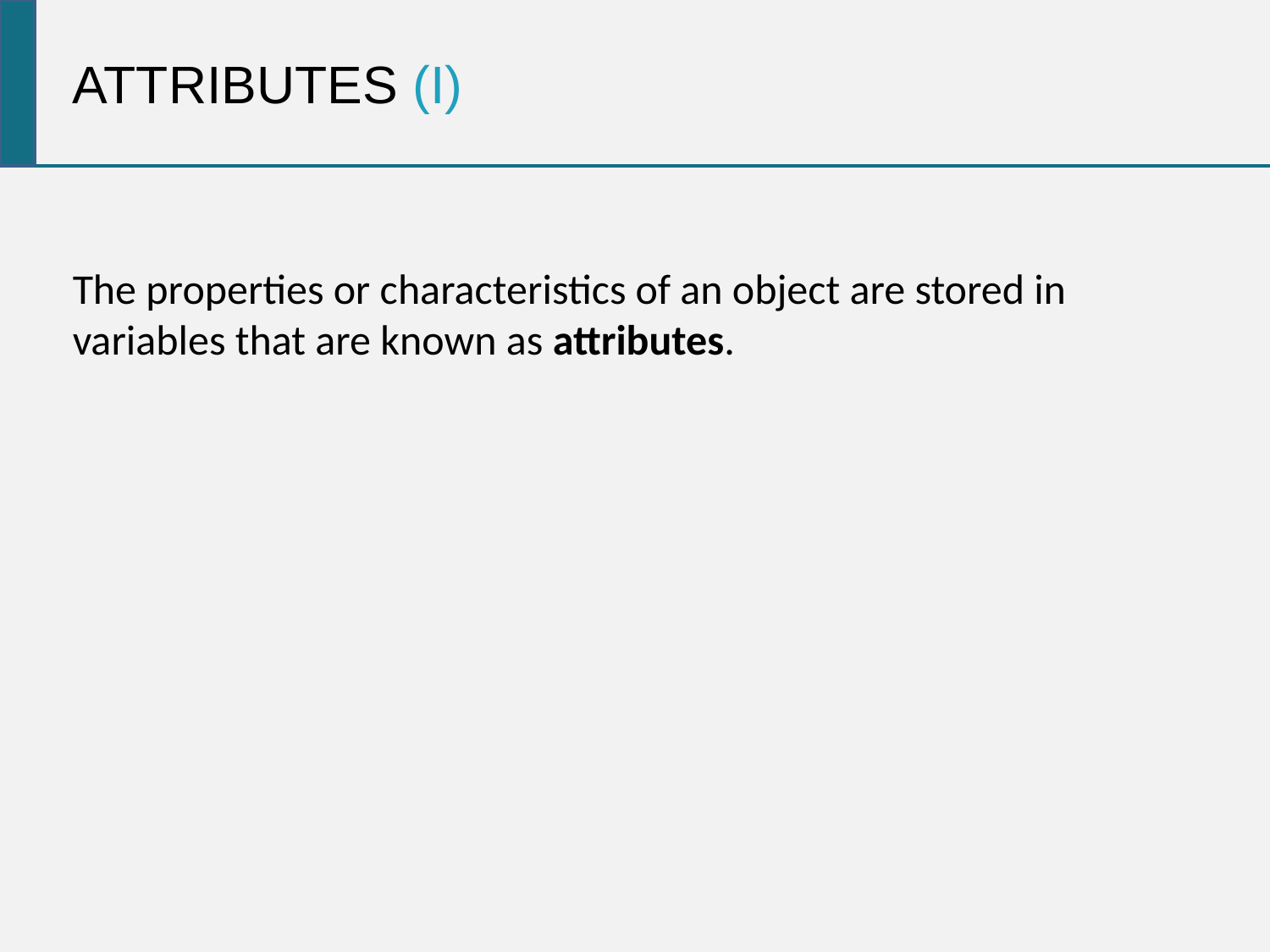

Attributes (i)

The properties or characteristics of an object are stored in variables that are known as attributes.